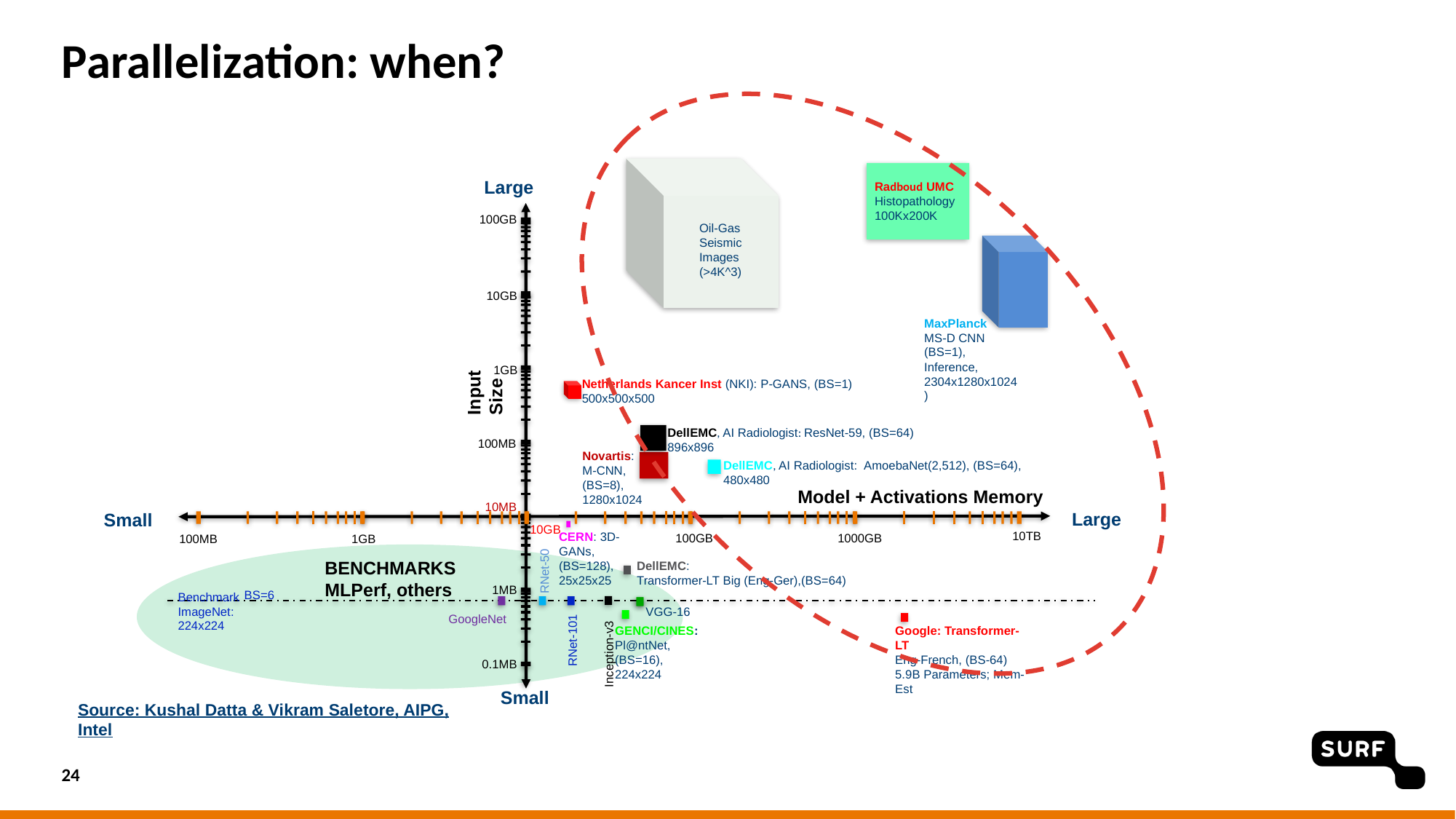

# Parallelization: when?

Oil-Gas
Seismic Images (>4K^3)

Radboud UMC
Histopathology
100Kx200K

Large

100GB
10GB
1GB
100MB
10MB
1MB
0.1MB

MaxPlanck
MS-D CNN (BS=1), Inference, 2304x1280x1024)
Input Size
Netherlands Kancer Inst (NKI): P-GANS, (BS=1)
500x500x500

DellEMC, AI Radiologist: ResNet-59, (BS=64)
896x896

Novartis:
M-CNN, (BS=8), 1280x1024

DellEMC, AI Radiologist:  AmoebaNet(2,512), (BS=64),
480x480

Model + Activations Memory
Large
Small

10GB
10TB
1000GB
100GB
100MB
1GB

CERN: 3D-GANs, (BS=128), 25x25x25

BENCHMARKS
MLPerf, others
DellEMC:
Transformer-LT Big (Eng-Ger),(BS=64)

RNet-50
BS=6
Benchmark
ImageNet: 224x224

VGG-16

GENCI/CINES:
Pl@ntNet, (BS=16),
224x224
GoogleNet

Google: Transformer-LT
Eng-French, (BS-64)
5.9B Parameters; Mem-Est
RNet-101
Inception-v3
Small
Source: Kushal Datta & Vikram Saletore, AIPG, Intel
24